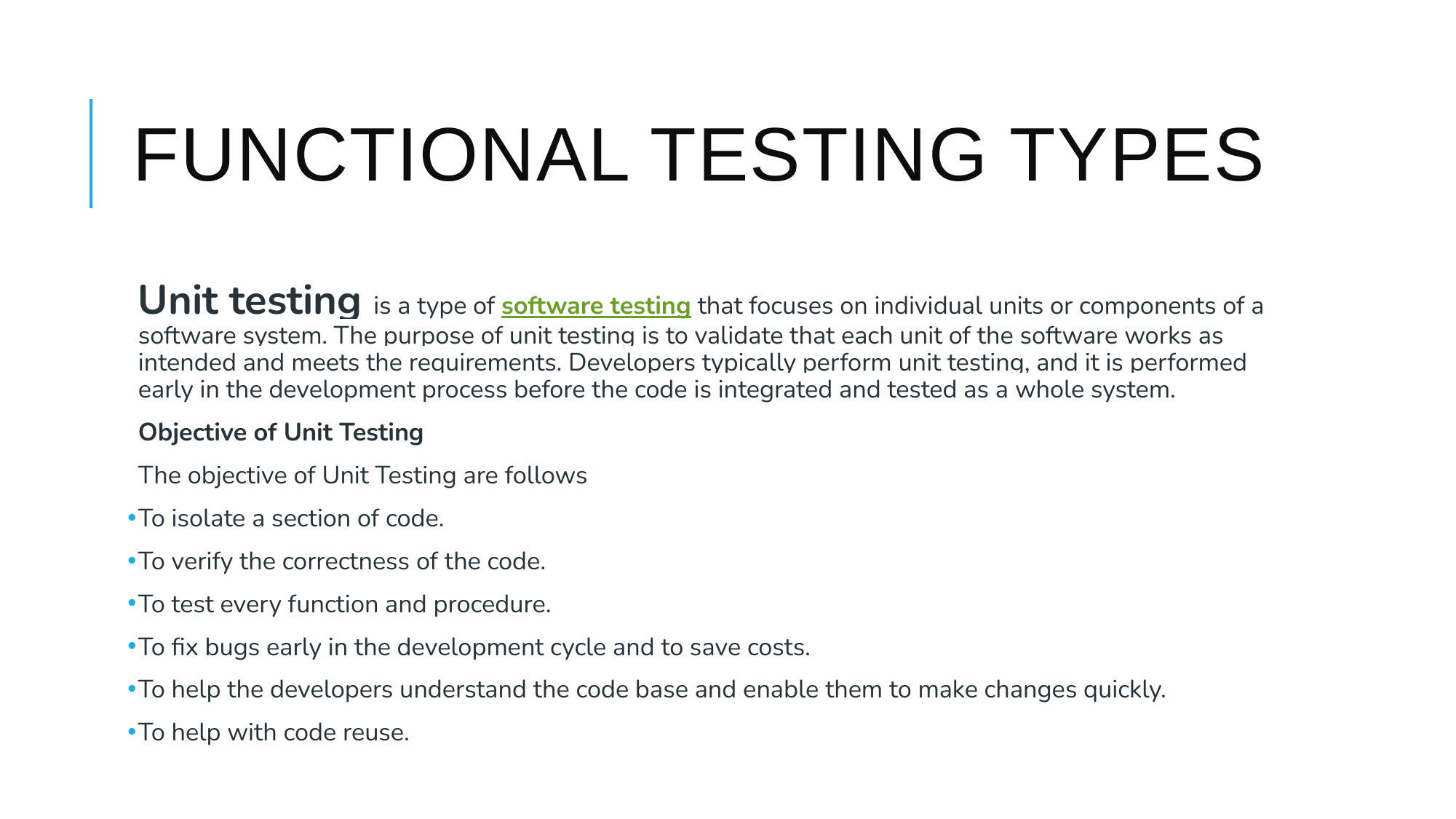

# Functional testing types
Unit testing is a type of software testing that focuses on individual units or components of a software system. The purpose of unit testing is to validate that each unit of the software works as intended and meets the requirements. Developers typically perform unit testing, and it is performed early in the development process before the code is integrated and tested as a whole system.
Objective of Unit Testing
The objective of Unit Testing are follows
To isolate a section of code.
To verify the correctness of the code.
To test every function and procedure.
To fix bugs early in the development cycle and to save costs.
To help the developers understand the code base and enable them to make changes quickly.
To help with code reuse.